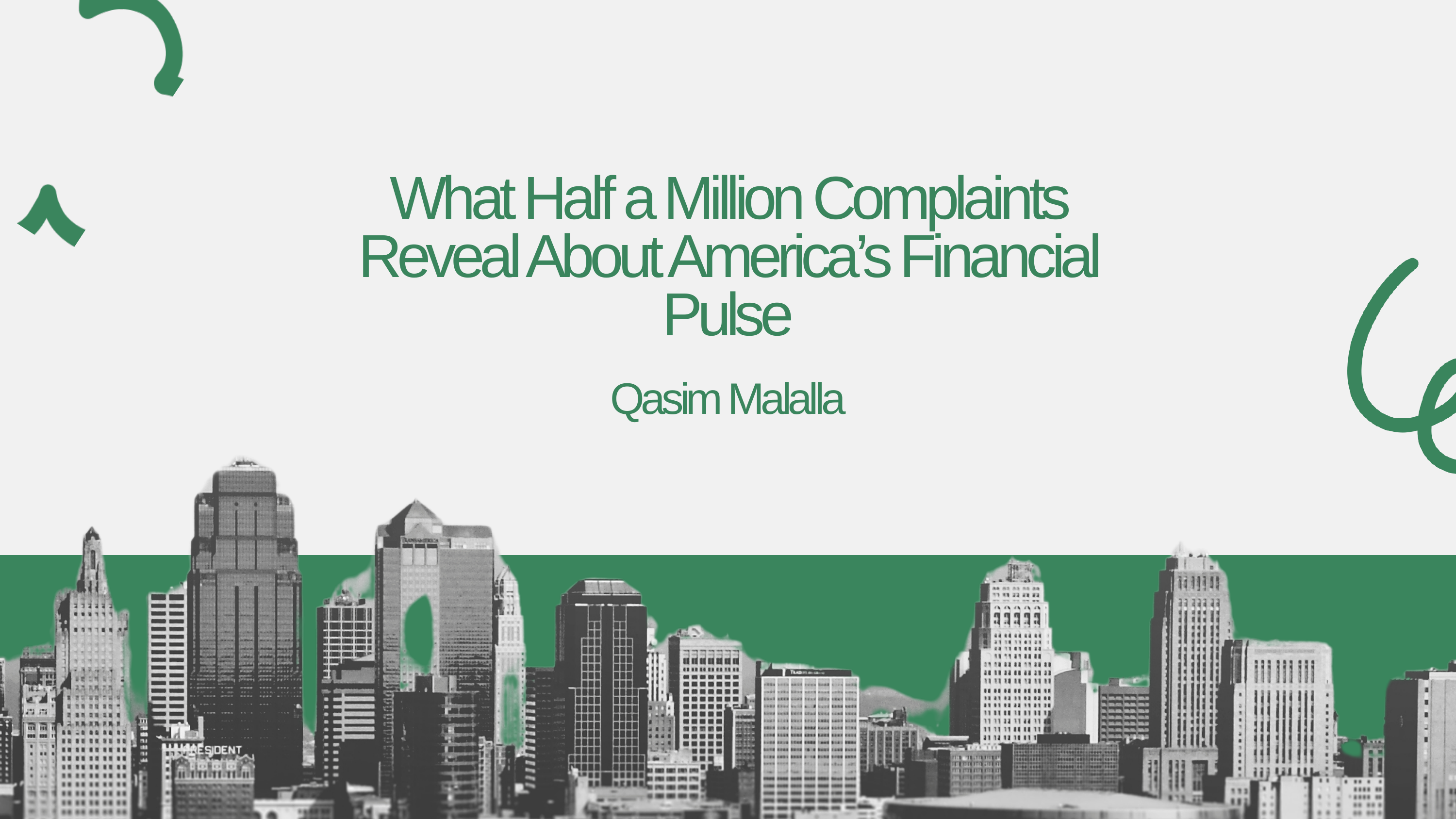

What Half a Million Complaints Reveal About America’s Financial Pulse

Qasim Malalla